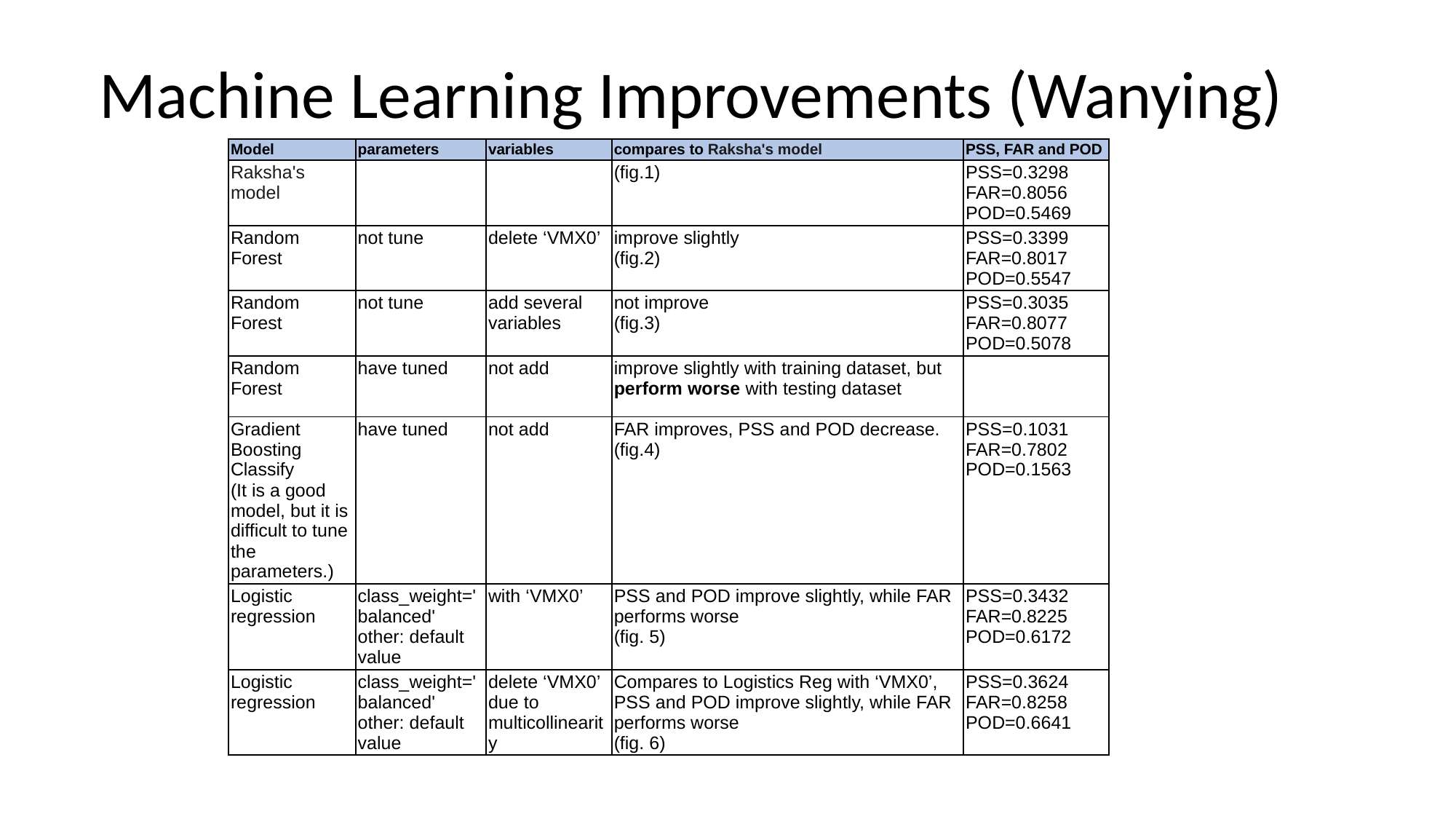

# Machine Learning Improvements (Wanying)
| Model | parameters | variables | compares to Raksha's model | PSS, FAR and POD |
| --- | --- | --- | --- | --- |
| Raksha's model |  |  | (fig.1) | PSS=0.3298 FAR=0.8056 POD=0.5469 |
| Random Forest | not tune | delete ‘VMX0’ | improve slightly (fig.2) | PSS=0.3399 FAR=0.8017 POD=0.5547 |
| Random Forest | not tune | add several variables | not improve (fig.3) | PSS=0.3035 FAR=0.8077 POD=0.5078 |
| Random Forest | have tuned | not add | improve slightly with training dataset, but perform worse with testing dataset |  |
| Gradient Boosting Classify (It is a good model, but it is difficult to tune the parameters.) | have tuned | not add | FAR improves, PSS and POD decrease. (fig.4) | PSS=0.1031 FAR=0.7802 POD=0.1563 |
| Logistic regression | class\_weight='balanced' other: default value | with ‘VMX0’ | PSS and POD improve slightly, while FAR performs worse (fig. 5) | PSS=0.3432 FAR=0.8225 POD=0.6172 |
| Logistic regression | class\_weight='balanced' other: default value | delete ‘VMX0’ due to multicollinearity | Compares to Logistics Reg with ‘VMX0’, PSS and POD improve slightly, while FAR performs worse (fig. 6) | PSS=0.3624 FAR=0.8258 POD=0.6641 |